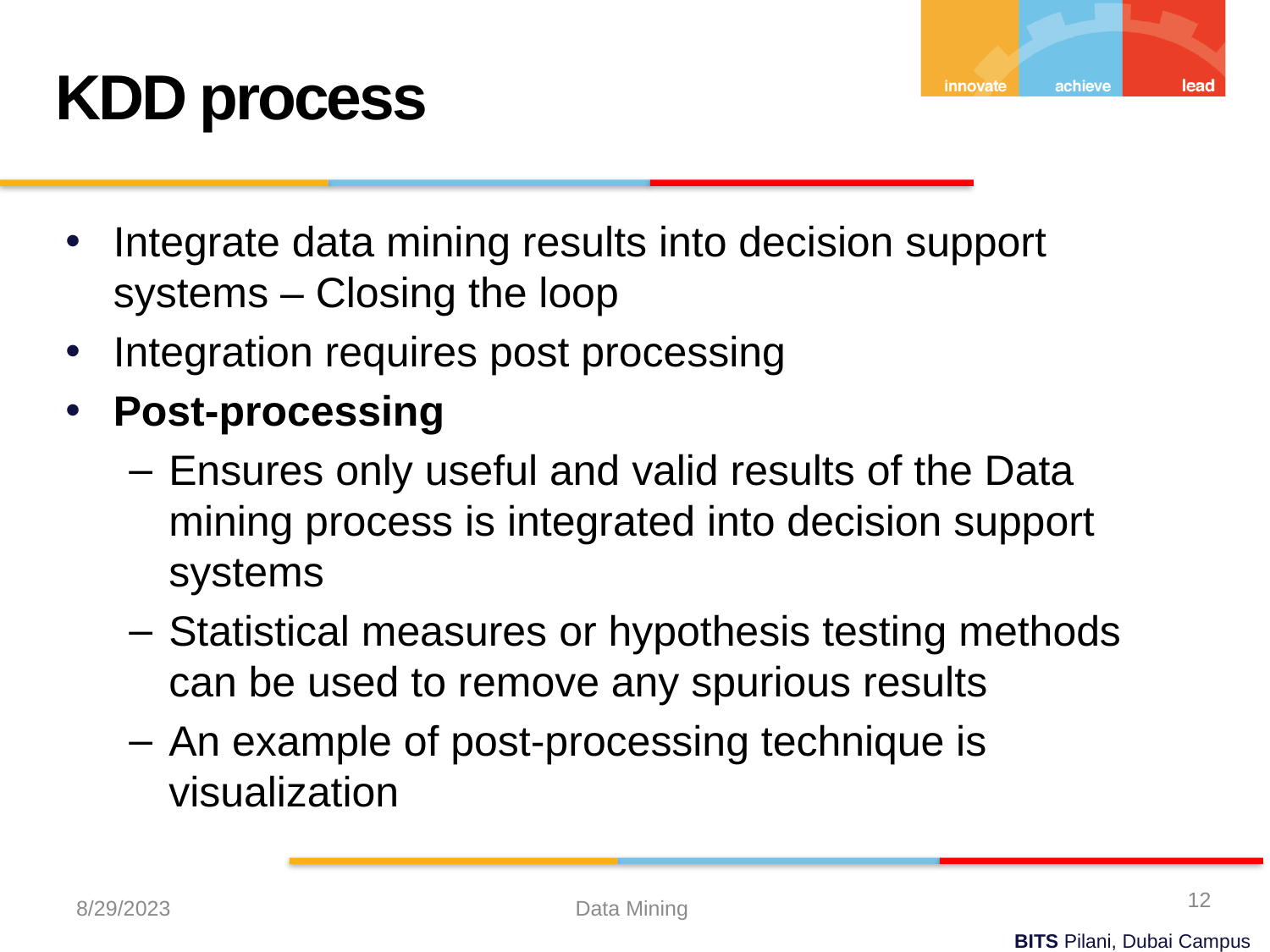

KDD process
Integrate data mining results into decision support systems – Closing the loop
Integration requires post processing
Post-processing
Ensures only useful and valid results of the Data mining process is integrated into decision support systems
Statistical measures or hypothesis testing methods can be used to remove any spurious results
An example of post-processing technique is visualization

12
8/29/2023
Data Mining